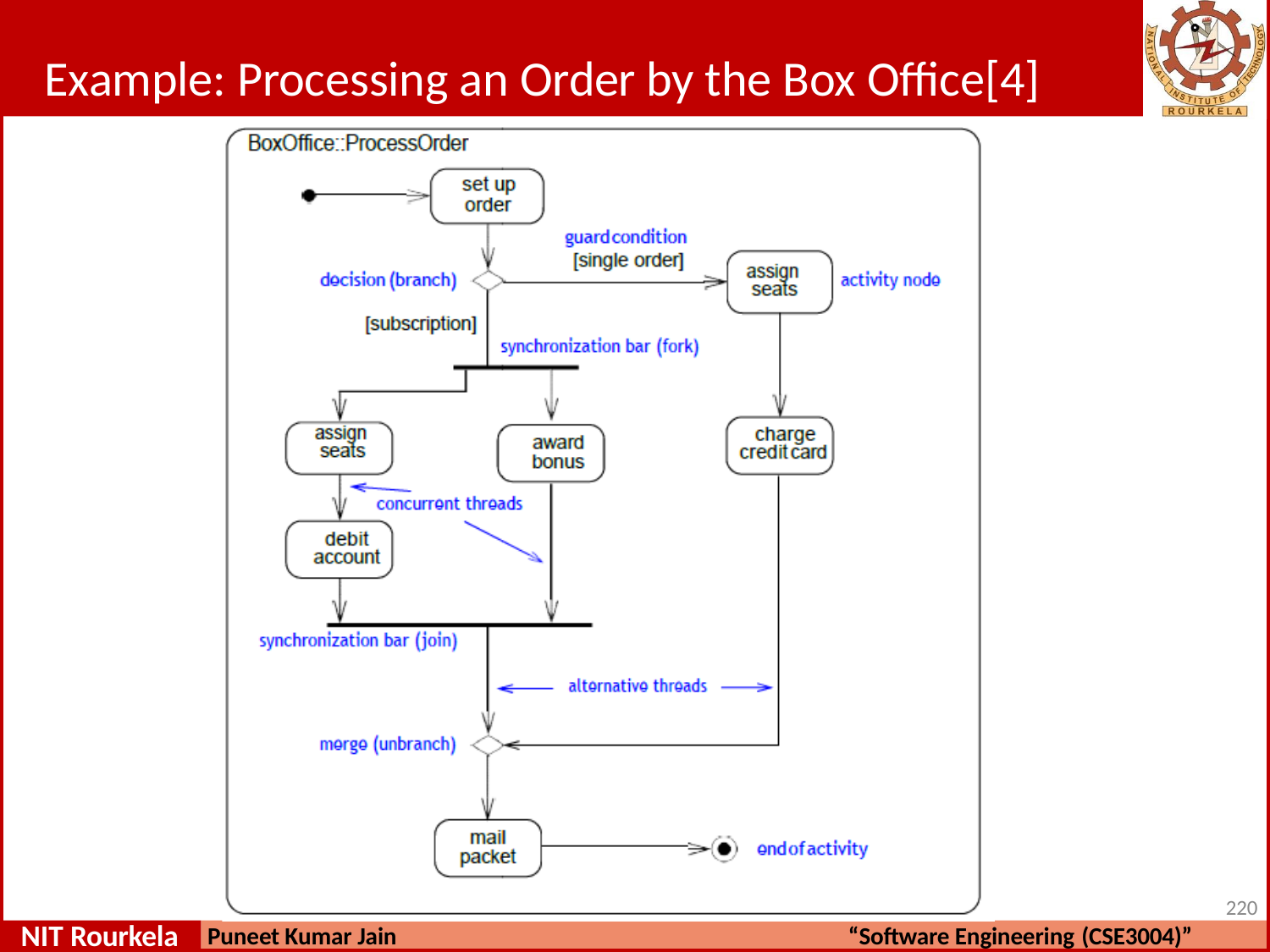

# Example: Processing an Order by the Box Office[4]

220
NIT Rourkela
Puneet Kumar Jain
“Software Engineering (CSE3004)”